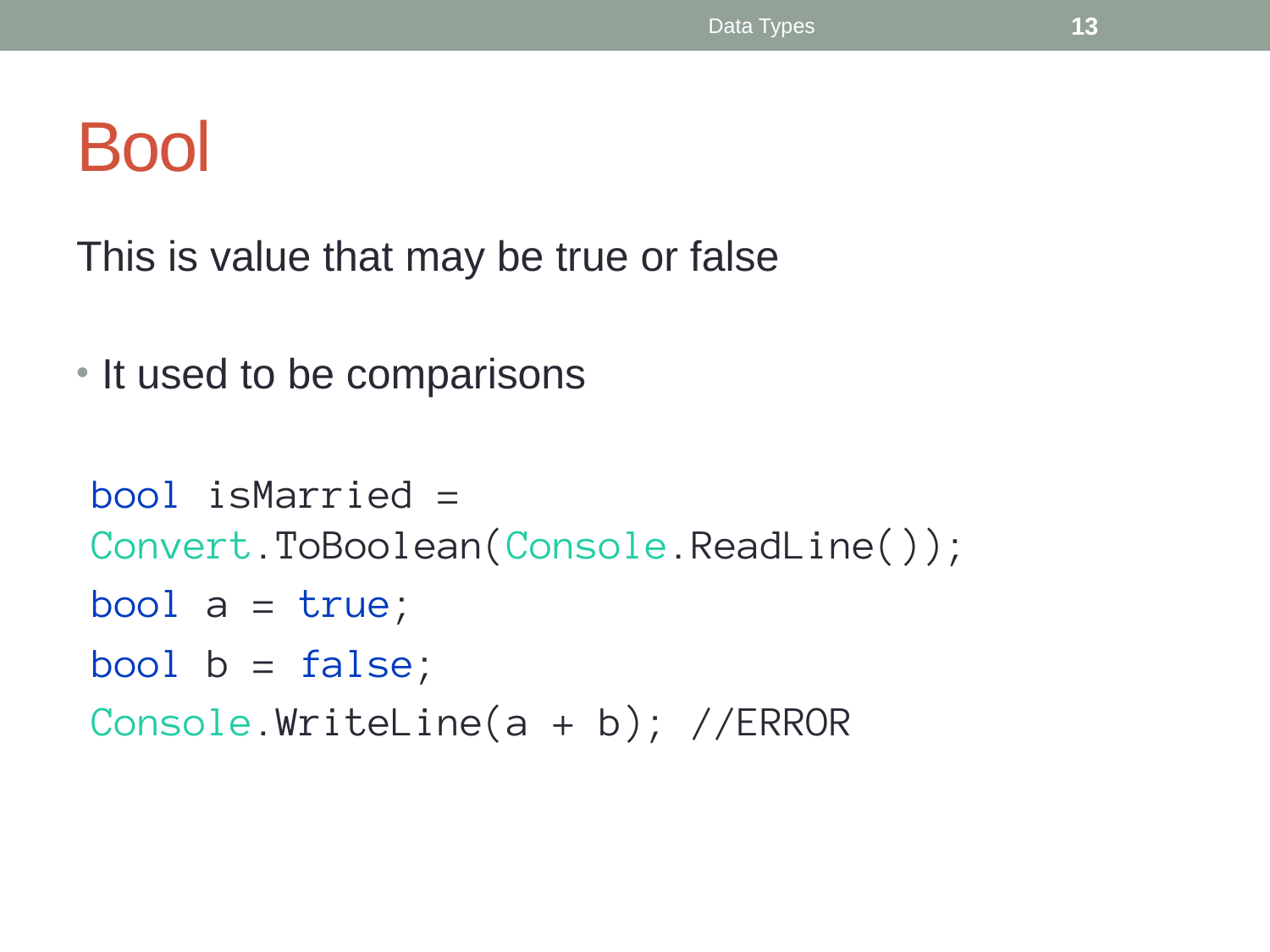

Data Types
13
# Bool
This is value that may be true or false

It used to be comparisons

bool isMarried = Convert.ToBoolean(Console.ReadLine());
bool a = true;
bool b = false;
Console.WriteLine(a + b); //ERROR